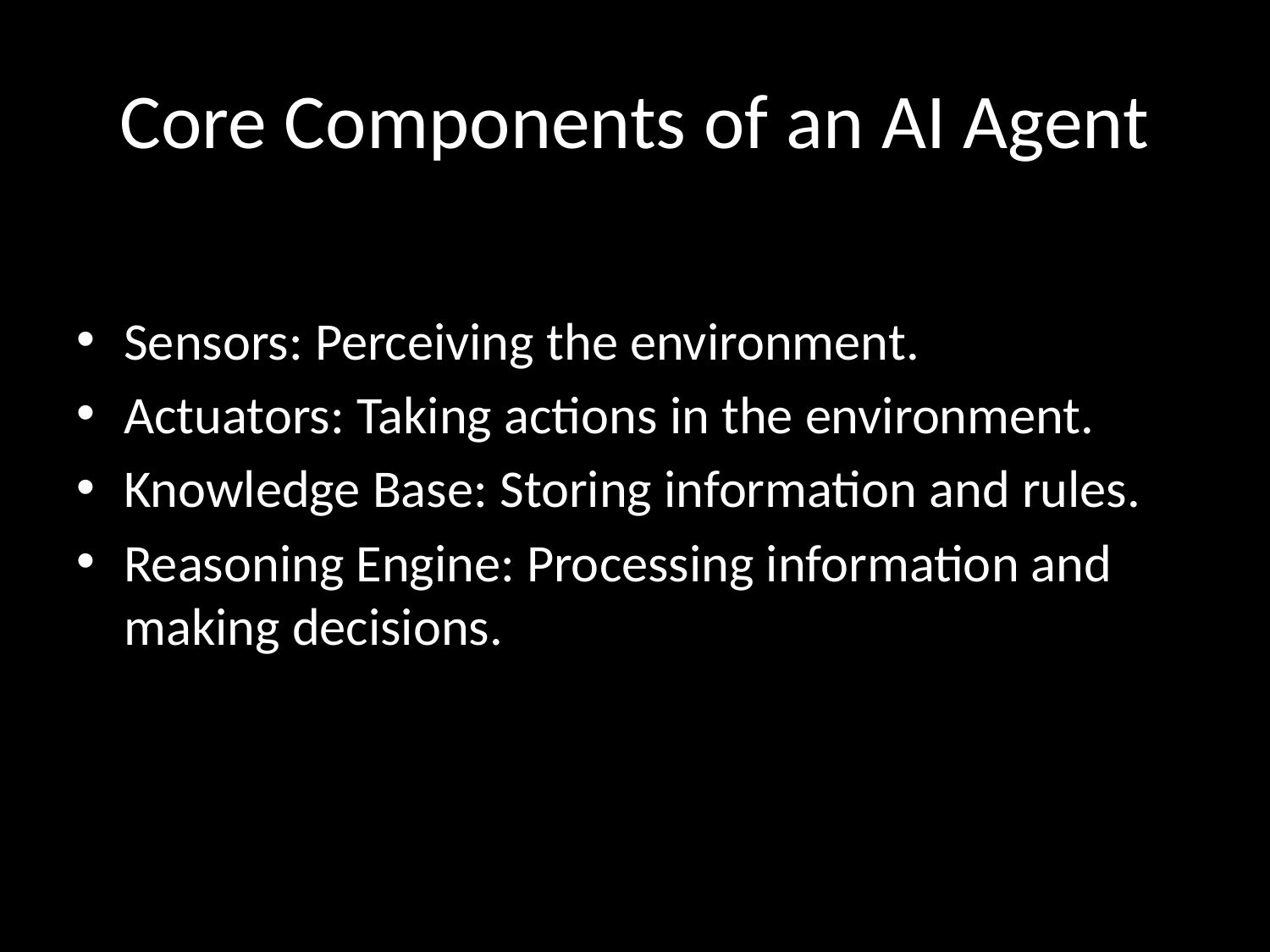

# Core Components of an AI Agent

Sensors: Perceiving the environment.
Actuators: Taking actions in the environment.
Knowledge Base: Storing information and rules.
Reasoning Engine: Processing information and making decisions.